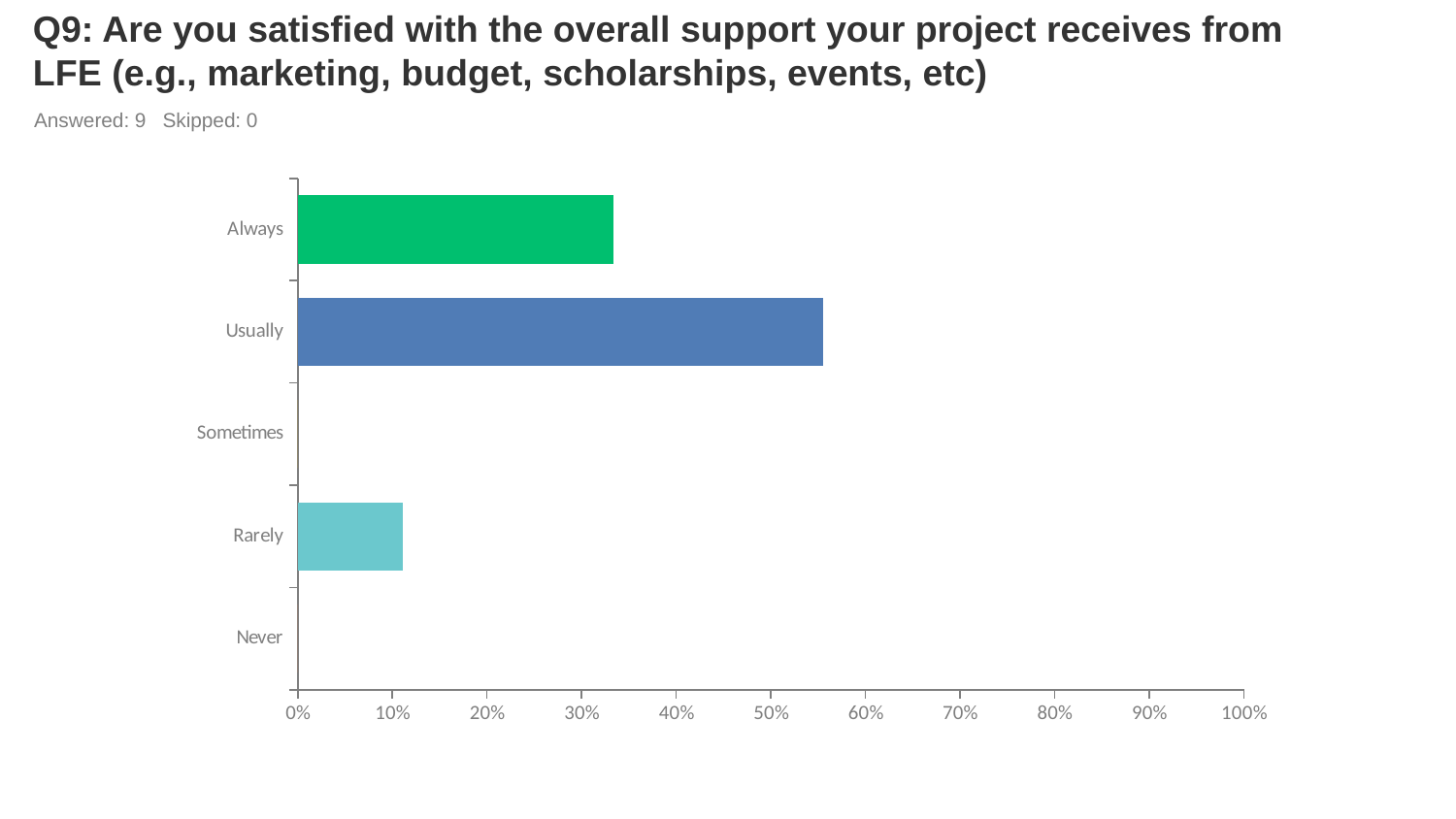

# Q9: Are you satisfied with the overall support your project receives from LFE (e.g., marketing, budget, scholarships, events, etc)
Answered: 9   Skipped: 0

### Chart

| Category |   |
|---|---|
| Always | 0.3333 |
| Usually | 0.5556 |
| Sometimes | 0.0 |
| Rarely | 0.1111 |
| Never | 0.0 |